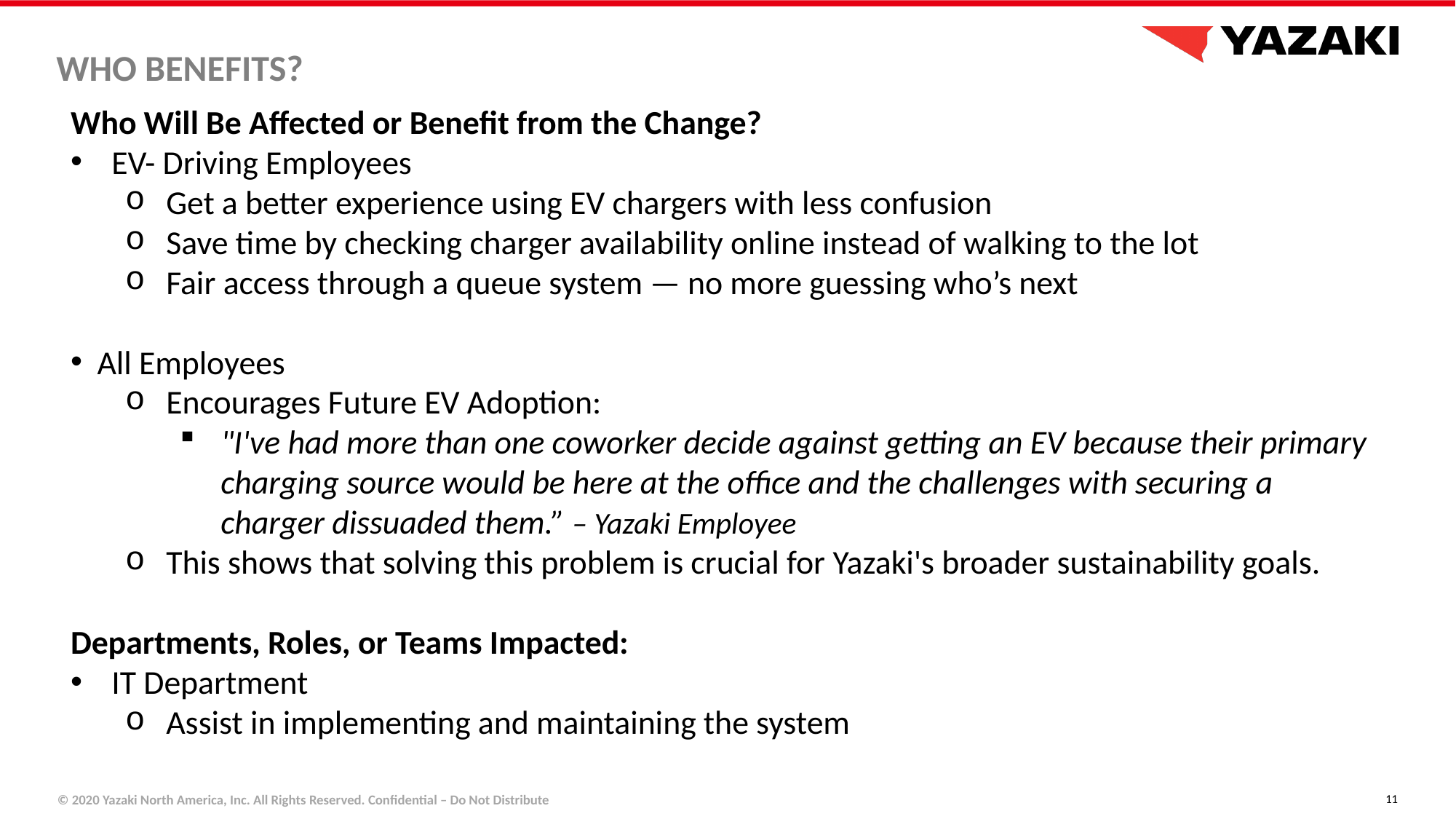

# Who benefits?
Who Will Be Affected or Benefit from the Change?
EV- Driving Employees
Get a better experience using EV chargers with less confusion
Save time by checking charger availability online instead of walking to the lot
Fair access through a queue system — no more guessing who’s next

  All Employees
Encourages Future EV Adoption:
"I've had more than one coworker decide against getting an EV because their primary charging source would be here at the office and the challenges with securing a charger dissuaded them.” – Yazaki Employee
This shows that solving this problem is crucial for Yazaki's broader sustainability goals.

Departments, Roles, or Teams Impacted:
IT Department
Assist in implementing and maintaining the system